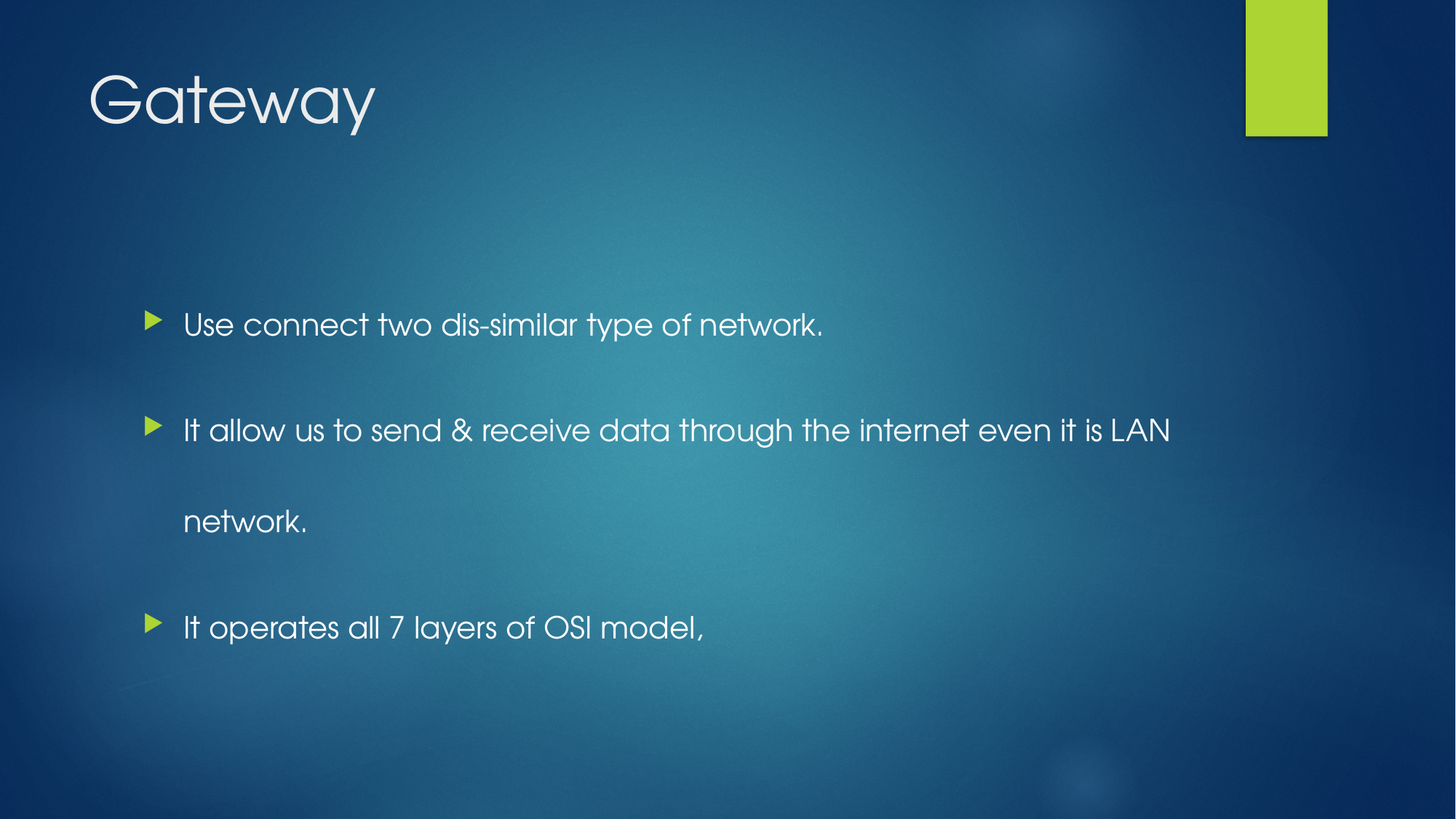

# Gateway
Use connect two dis-similar type of network.
It allow us to send & receive data through the internet even it is LAN network.
It operates all 7 layers of OSI model,